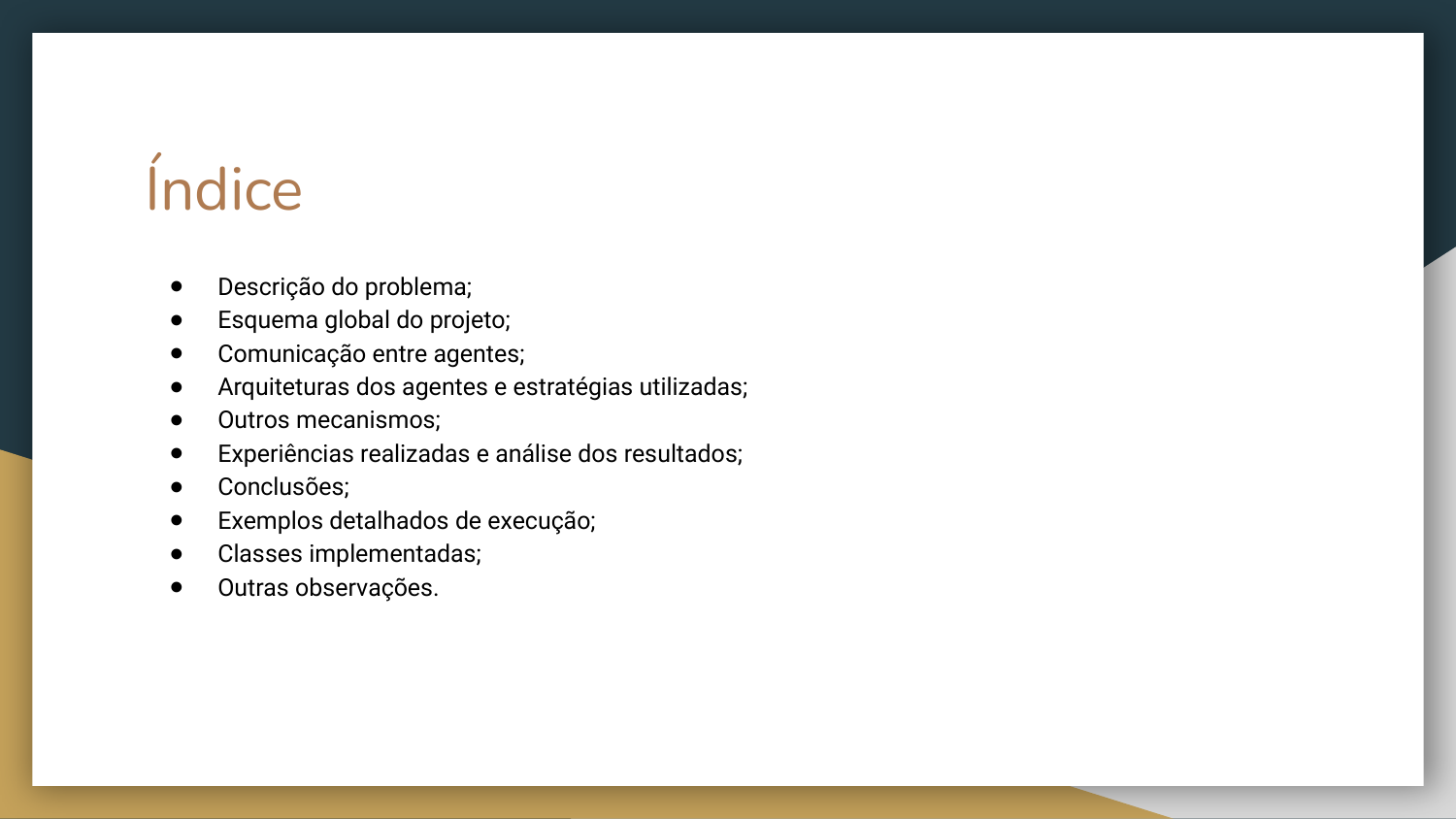

# Índice
Descrição do problema;
Esquema global do projeto;
Comunicação entre agentes;
Arquiteturas dos agentes e estratégias utilizadas;
Outros mecanismos;
Experiências realizadas e análise dos resultados;
Conclusões;
Exemplos detalhados de execução;
Classes implementadas;
Outras observações.